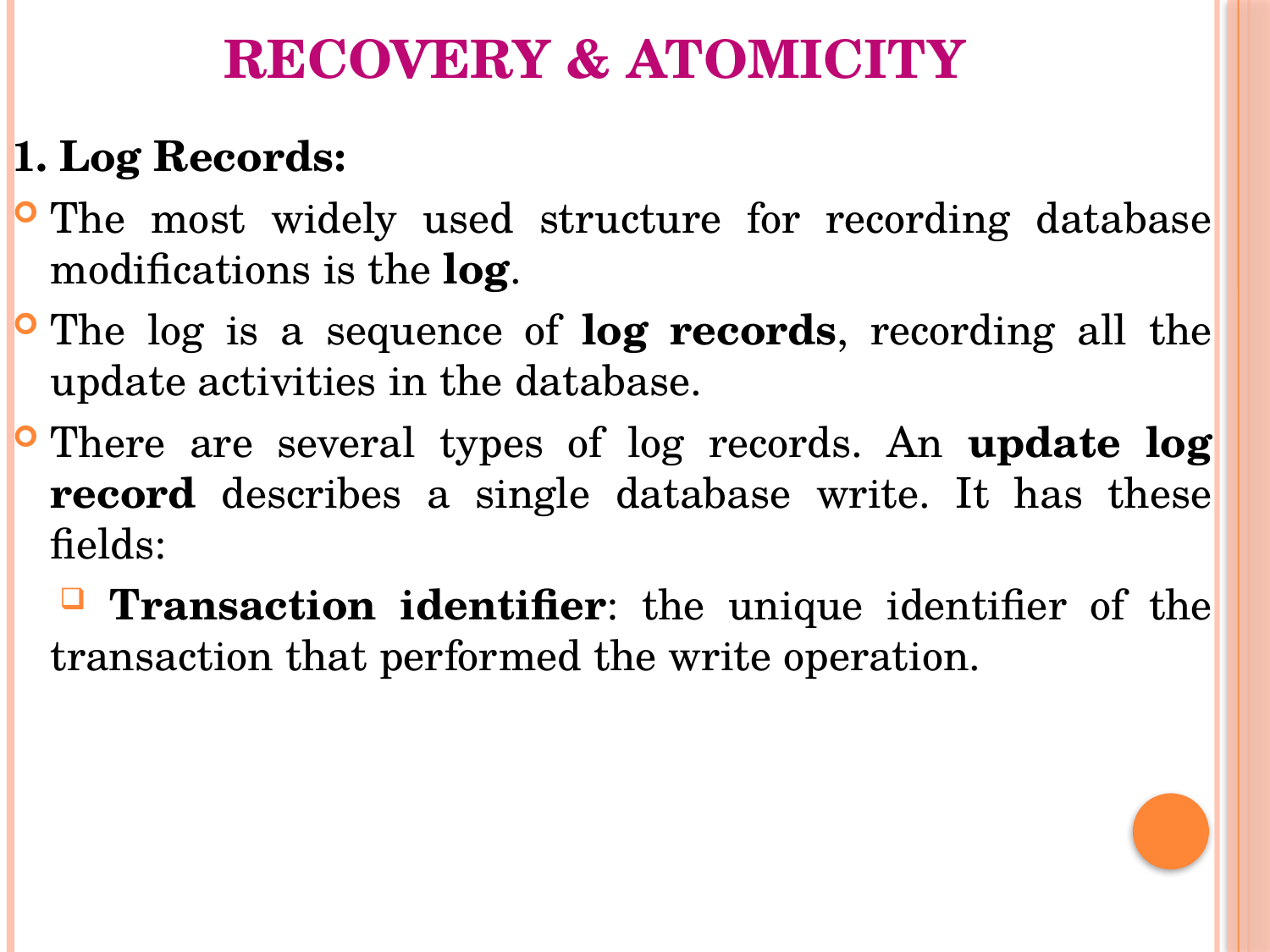

# Recovery & Atomicity
1. Log Records:
The most widely used structure for recording database modifications is the log.
The log is a sequence of log records, recording all the update activities in the database.
There are several types of log records. An update log record describes a single database write. It has these fields:
 Transaction identifier: the unique identifier of the transaction that performed the write operation.